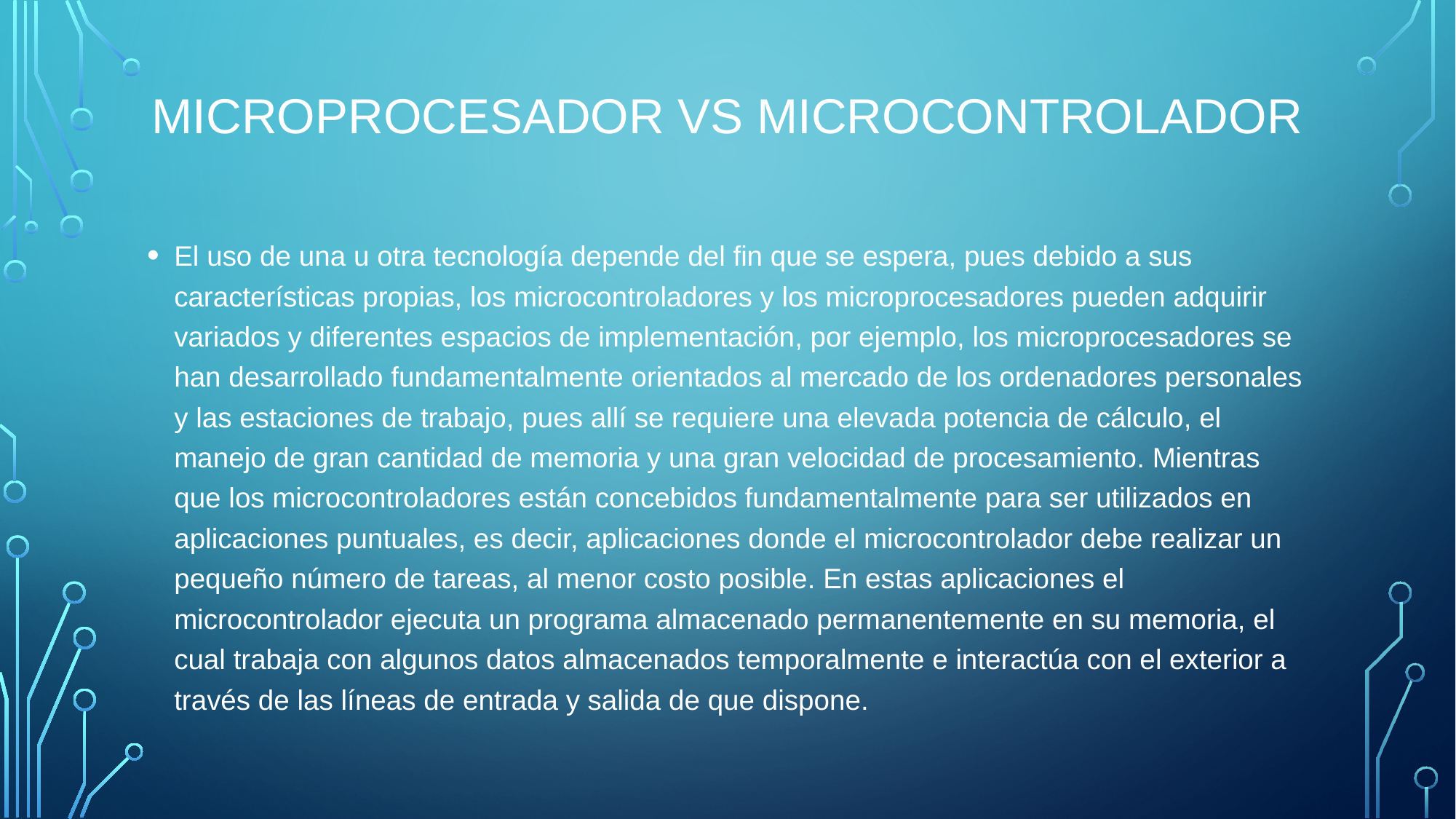

# Microprocesador Vs microcontrolador
El uso de una u otra tecnología depende del fin que se espera, pues debido a sus características propias, los microcontroladores y los microprocesadores pueden adquirir variados y diferentes espacios de implementación, por ejemplo, los microprocesadores se han desarrollado fundamentalmente orientados al mercado de los ordenadores personales y las estaciones de trabajo, pues allí se requiere una elevada potencia de cálculo, el manejo de gran cantidad de memoria y una gran velocidad de procesamiento. Mientras que los microcontroladores están concebidos fundamentalmente para ser utilizados en aplicaciones puntuales, es decir, aplicaciones donde el microcontrolador debe realizar un pequeño número de tareas, al menor costo posible. En estas aplicaciones el microcontrolador ejecuta un programa almacenado permanentemente en su memoria, el cual trabaja con algunos datos almacenados temporalmente e interactúa con el exterior a través de las líneas de entrada y salida de que dispone.